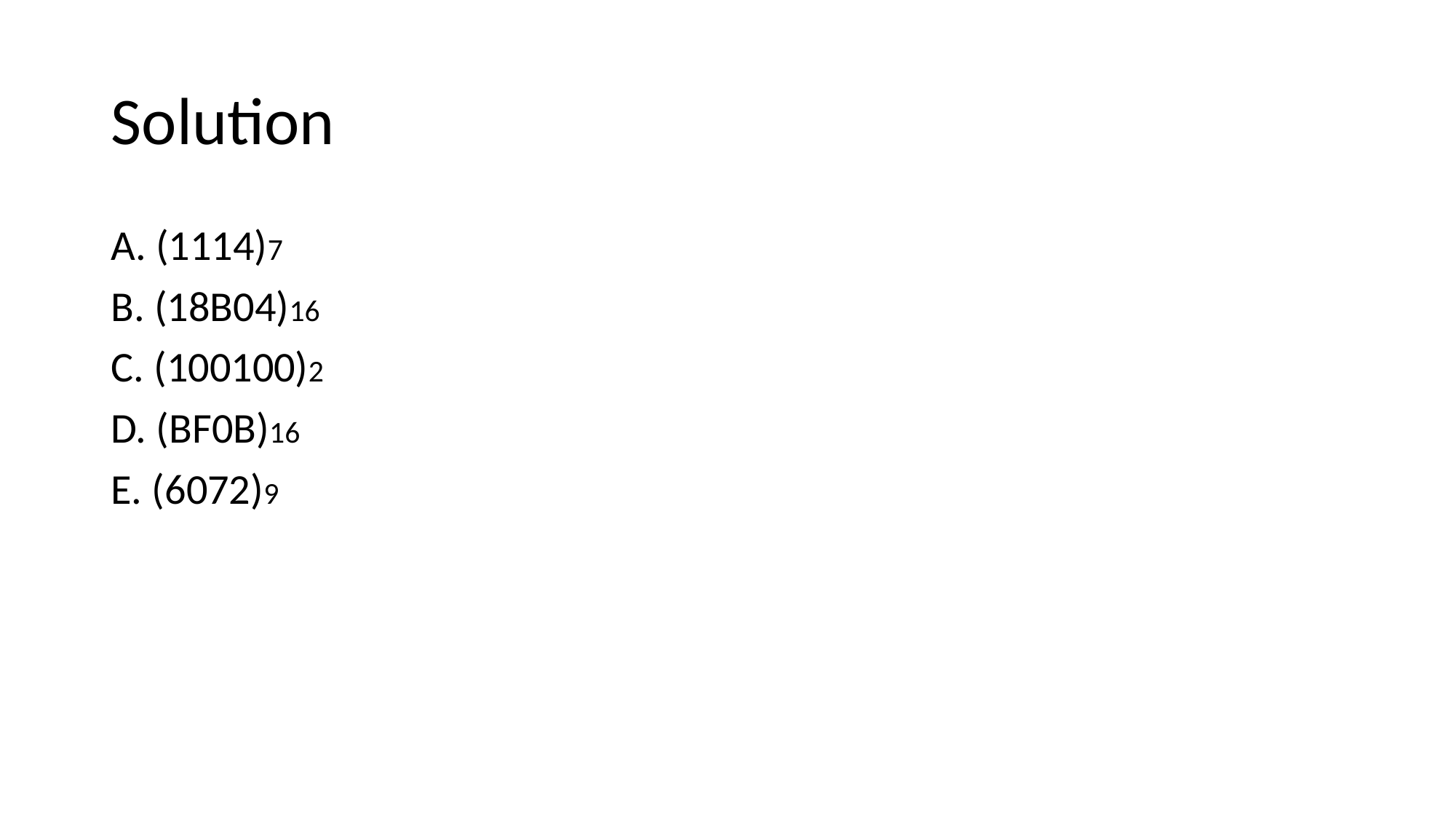

# Solution
A. (1114)7
B. (18B04)16
C. (100100)2
D. (BF0B)16
E. (6072)9